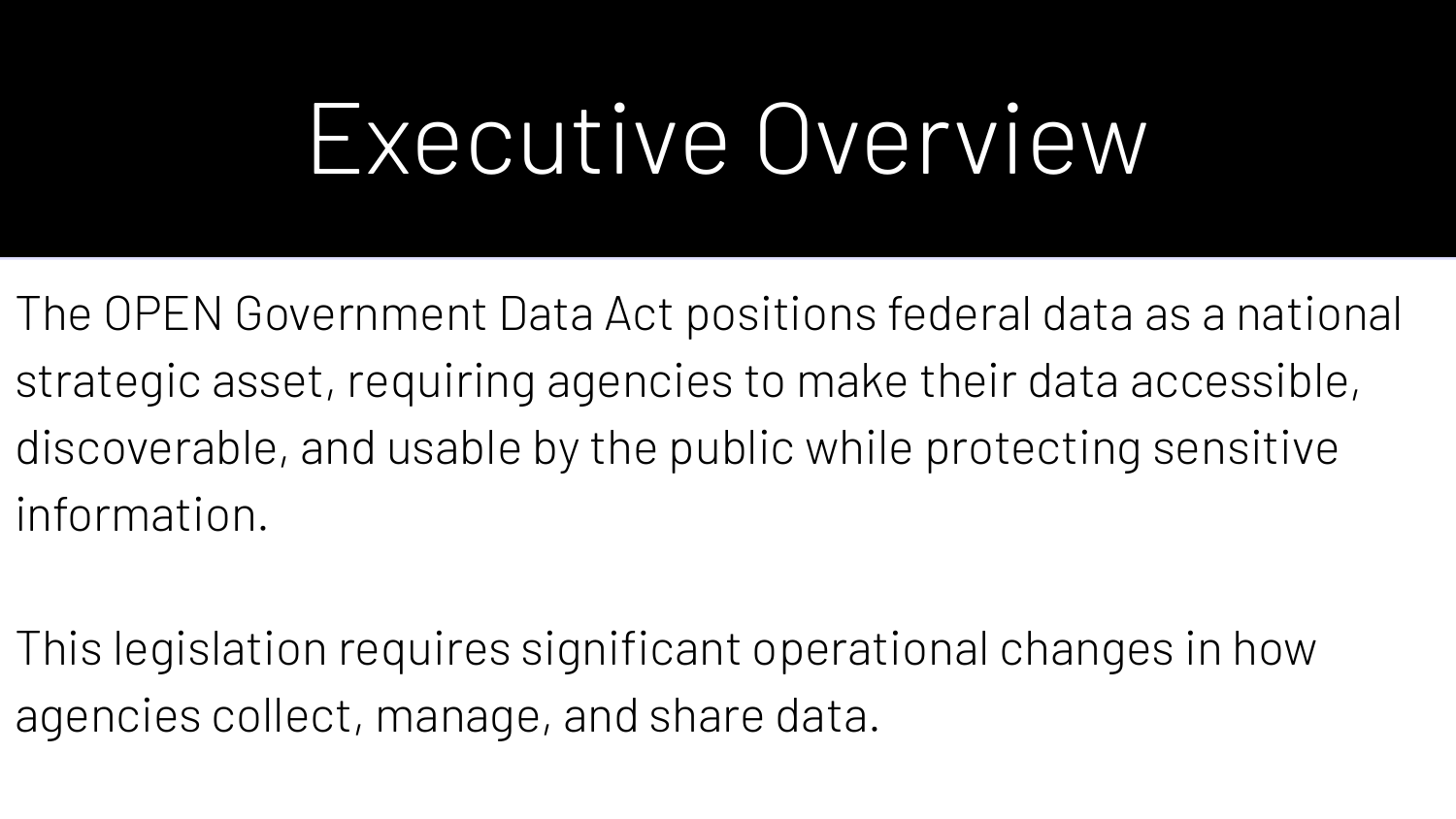

Executive Overview
2
The OPEN Government Data Act positions federal data as a national strategic asset, requiring agencies to make their data accessible, discoverable, and usable by the public while protecting sensitive information.

This legislation requires significant operational changes in how agencies collect, manage, and share data.